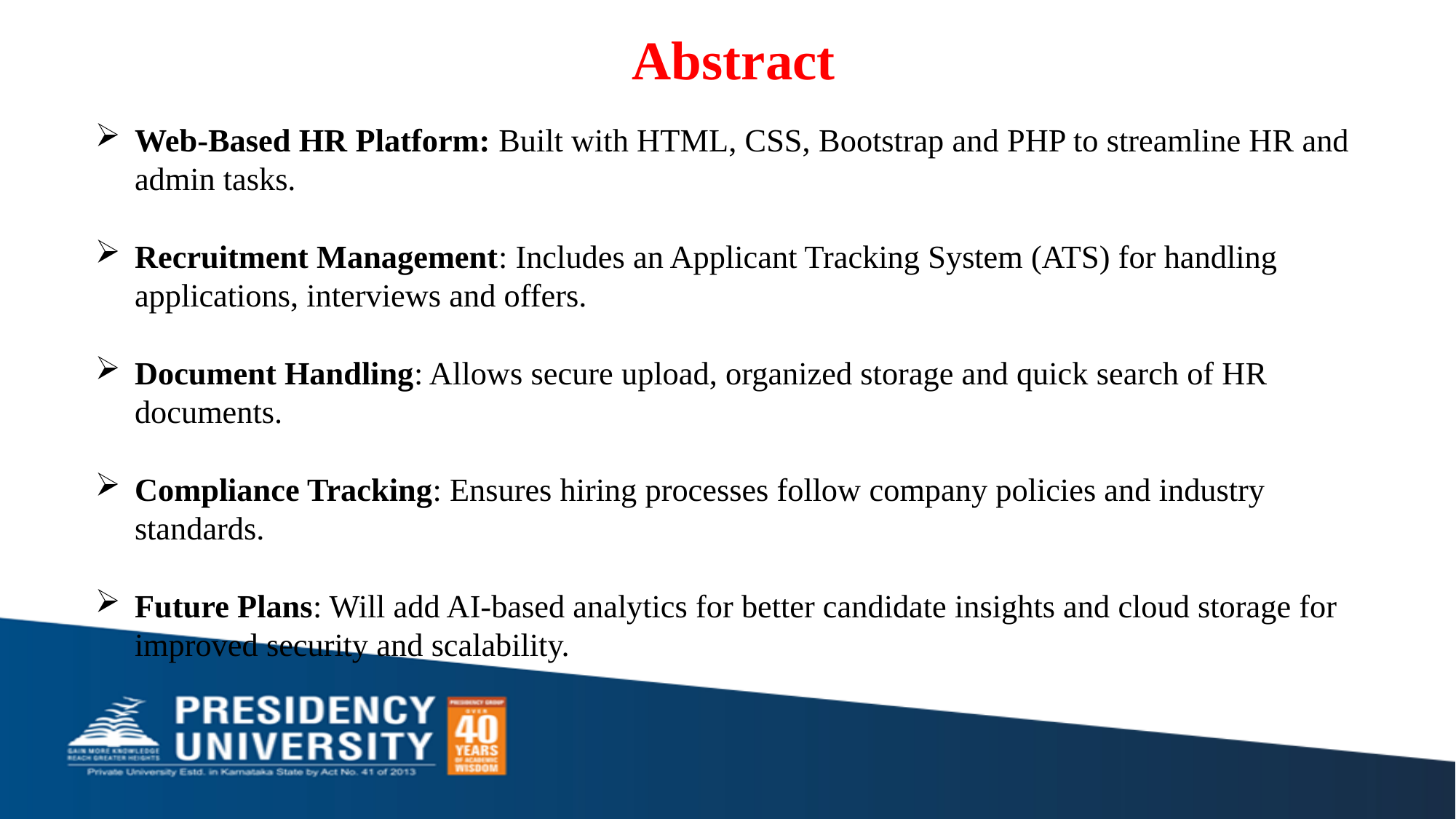

# Abstract
Web-Based HR Platform: Built with HTML, CSS, Bootstrap and PHP to streamline HR and admin tasks.

Recruitment Management: Includes an Applicant Tracking System (ATS) for handling applications, interviews and offers.

Document Handling: Allows secure upload, organized storage and quick search of HR documents.

Compliance Tracking: Ensures hiring processes follow company policies and industry standards.

Future Plans: Will add AI-based analytics for better candidate insights and cloud storage for improved security and scalability.